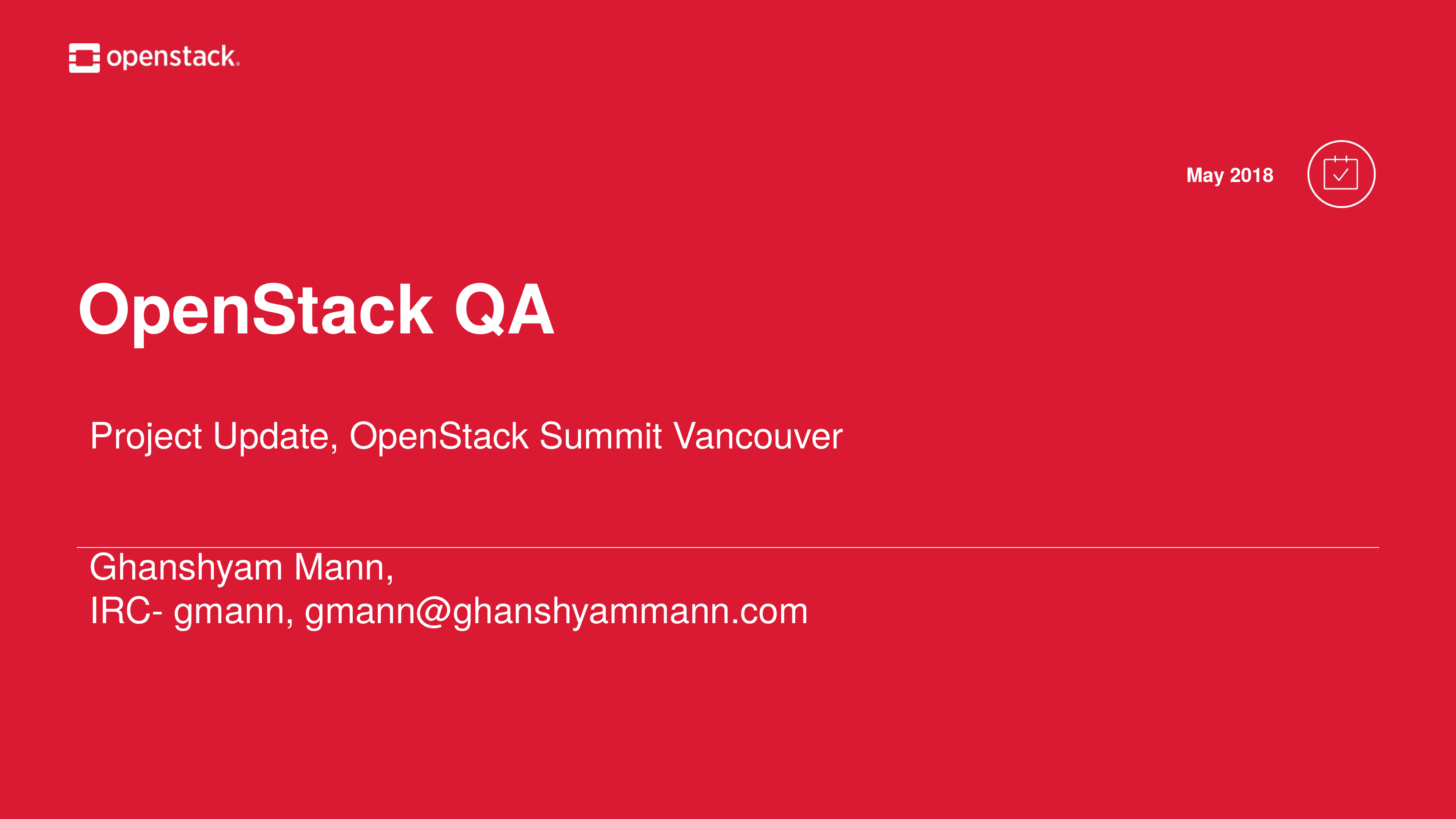

# OpenStack QA
May 2018
Project Update, OpenStack Summit Vancouver

Ghanshyam Mann,
IRC- gmann, gmann@ghanshyammann.com